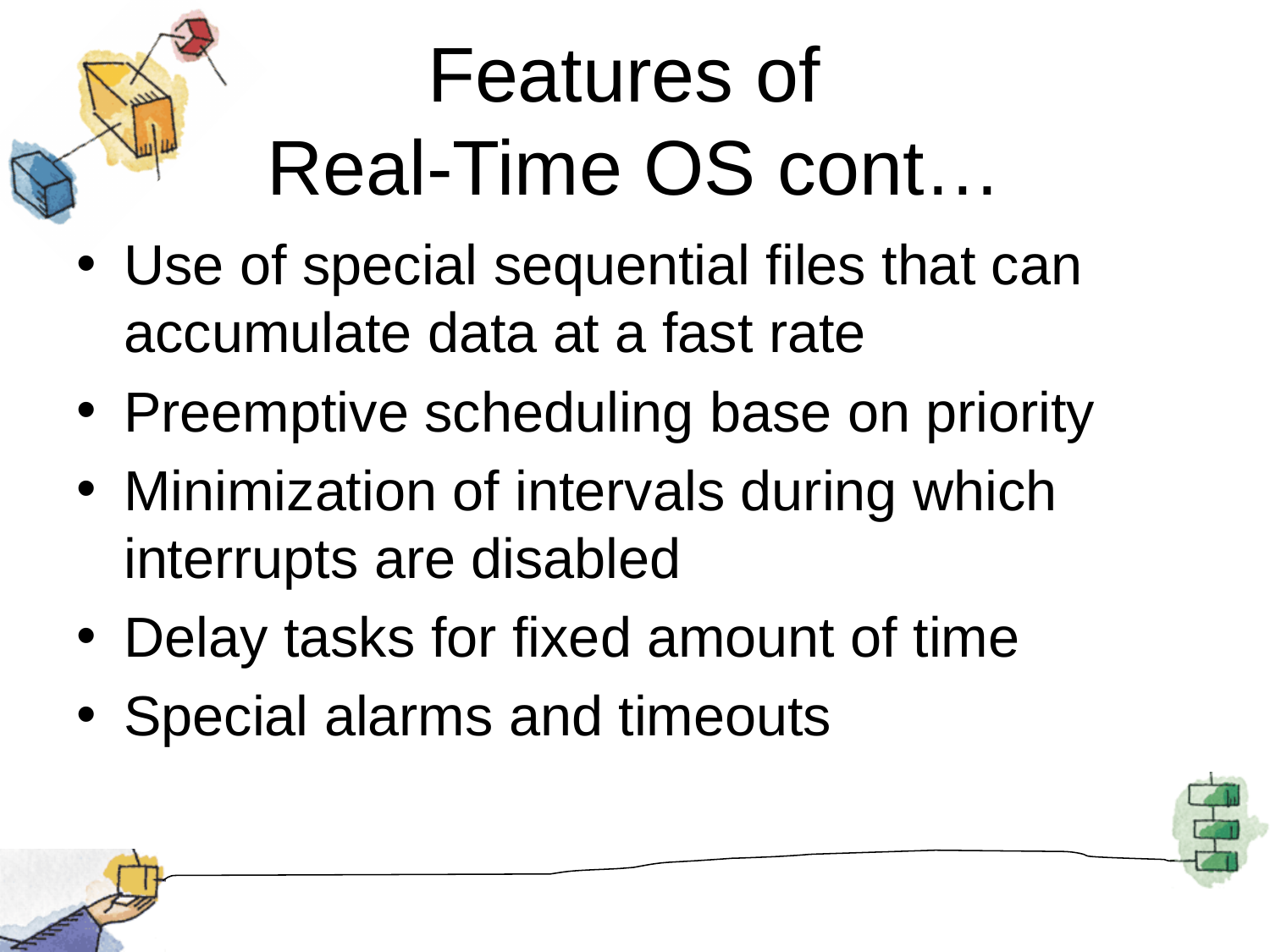

# Features of Real-Time OS cont…
Use of special sequential files that can accumulate data at a fast rate
Preemptive scheduling base on priority
Minimization of intervals during which interrupts are disabled
Delay tasks for fixed amount of time
Special alarms and timeouts